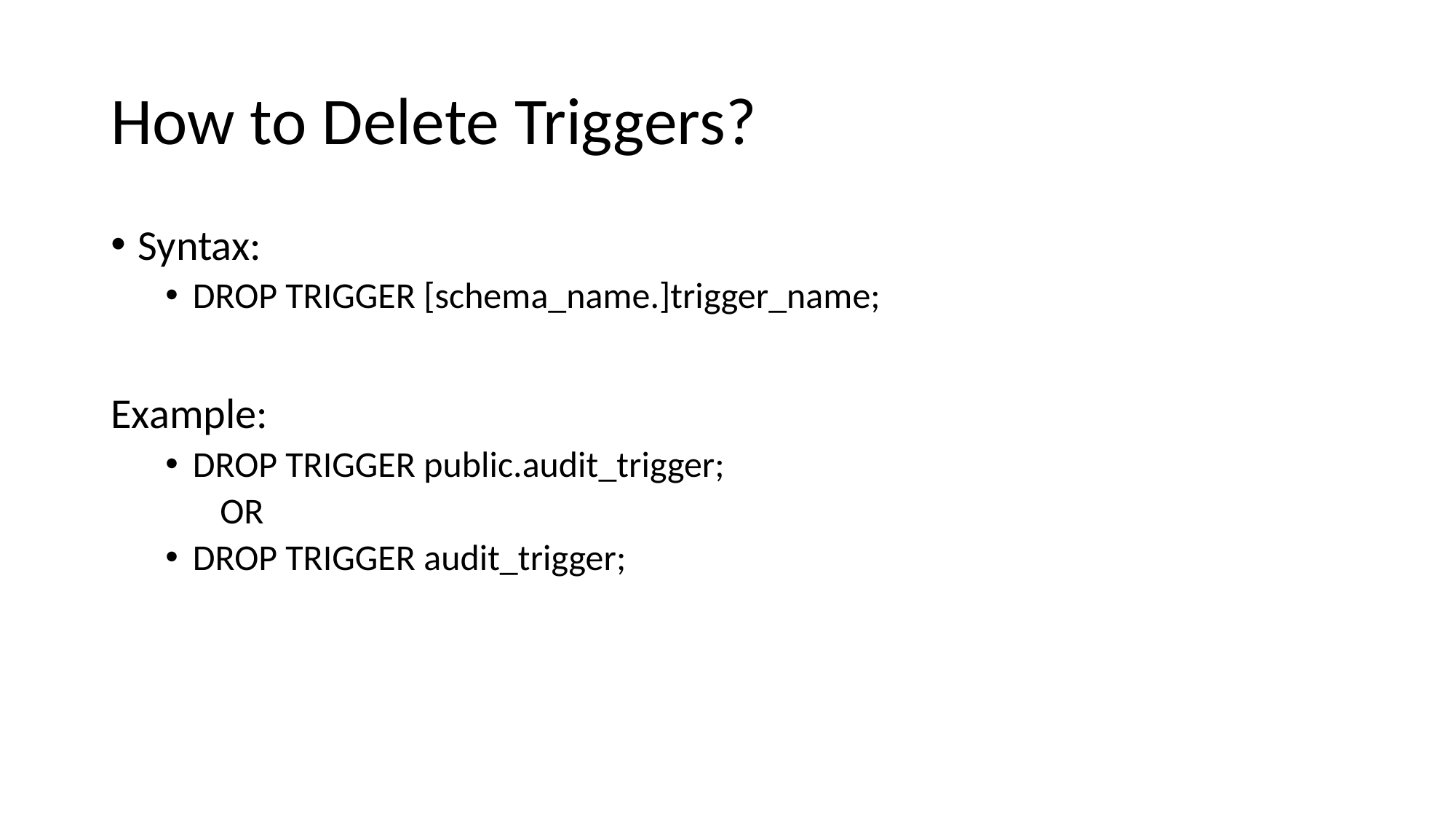

# How to Delete Triggers?
Syntax:
DROP TRIGGER [schema_name.]trigger_name;

Example:
DROP TRIGGER public.audit_trigger;
OR
DROP TRIGGER audit_trigger;